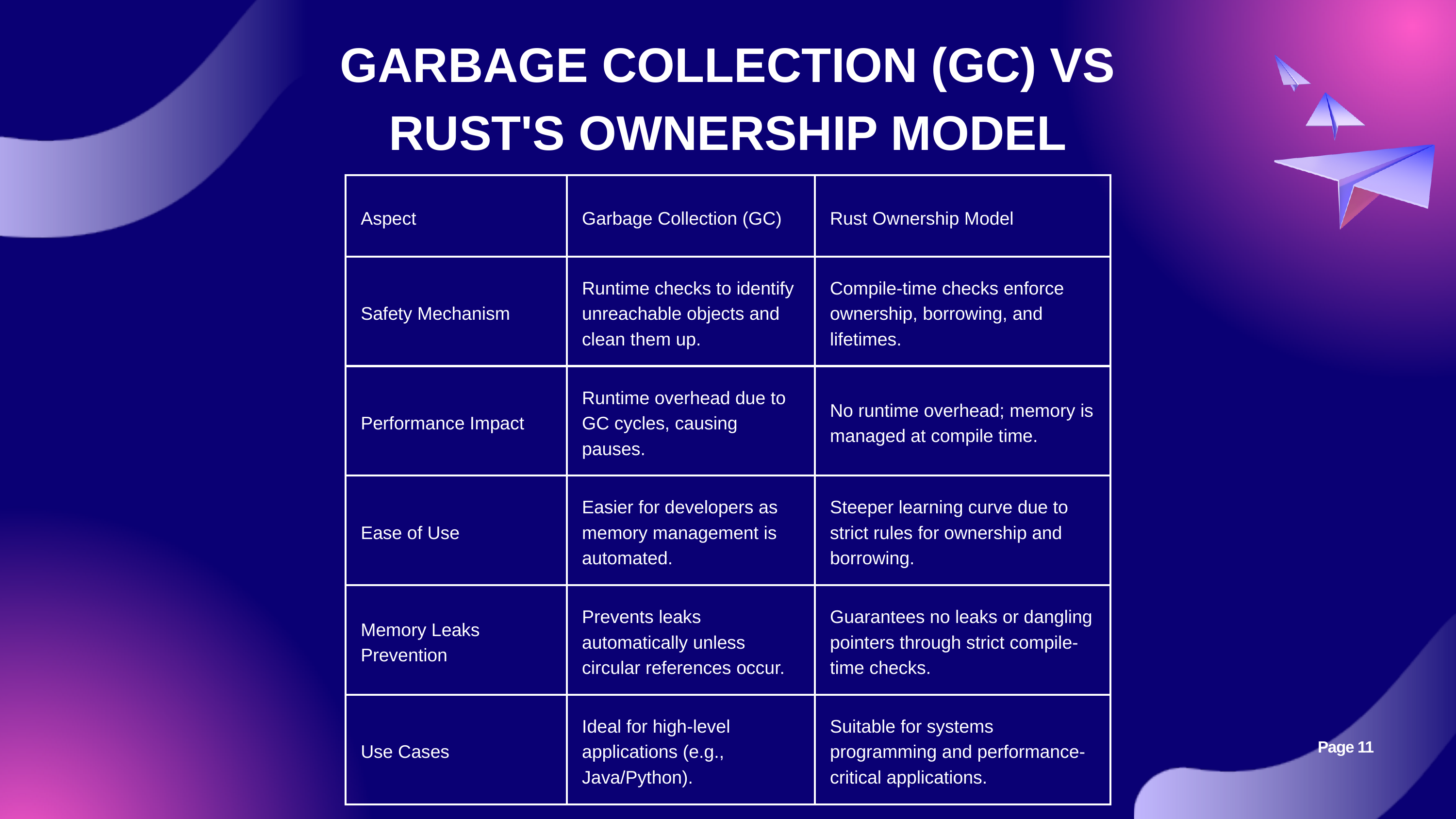

GARBAGE COLLECTION (GC) VS RUST'S OWNERSHIP MODEL

| Aspect | Garbage Collection (GC) | Rust Ownership Model |
| --- | --- | --- |
| Safety Mechanism | Runtime checks to identify unreachable objects and clean them up. | Compile-time checks enforce ownership, borrowing, and lifetimes. |
| Performance Impact | Runtime overhead due to GC cycles, causing pauses. | No runtime overhead; memory is managed at compile time. |
| Ease of Use | Easier for developers as memory management is automated. | Steeper learning curve due to strict rules for ownership and borrowing. |
| Memory Leaks Prevention | Prevents leaks automatically unless circular references occur. | Guarantees no leaks or dangling pointers through strict compile-time checks. |
| Use Cases | Ideal for high-level applications (e.g., Java/Python). | Suitable for systems programming and performance-critical applications. |

Page 11